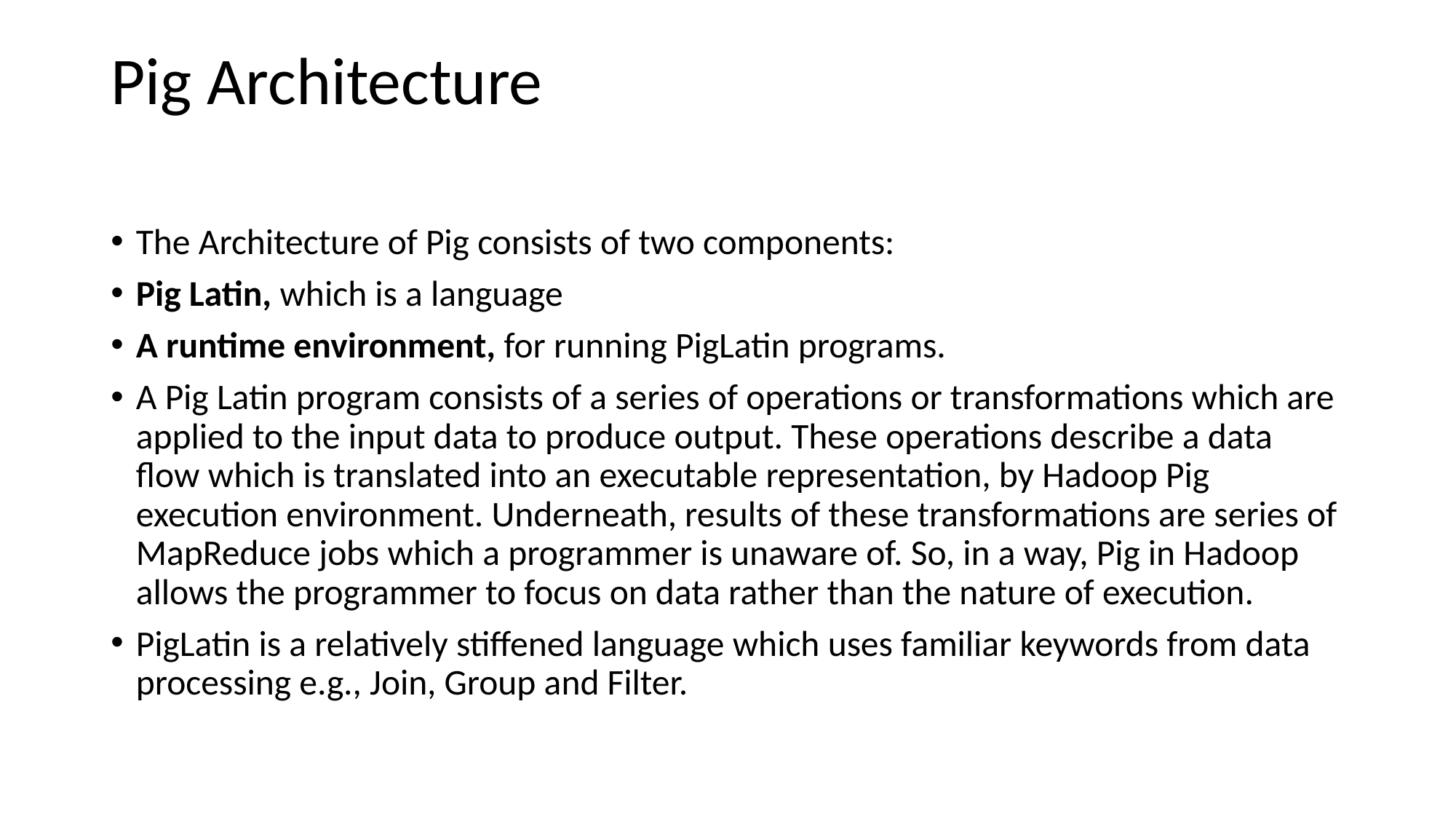

# Pig Architecture
The Architecture of Pig consists of two components:
Pig Latin, which is a language
A runtime environment, for running PigLatin programs.
A Pig Latin program consists of a series of operations or transformations which are applied to the input data to produce output. These operations describe a data flow which is translated into an executable representation, by Hadoop Pig execution environment. Underneath, results of these transformations are series of MapReduce jobs which a programmer is unaware of. So, in a way, Pig in Hadoop allows the programmer to focus on data rather than the nature of execution.
PigLatin is a relatively stiffened language which uses familiar keywords from data processing e.g., Join, Group and Filter.